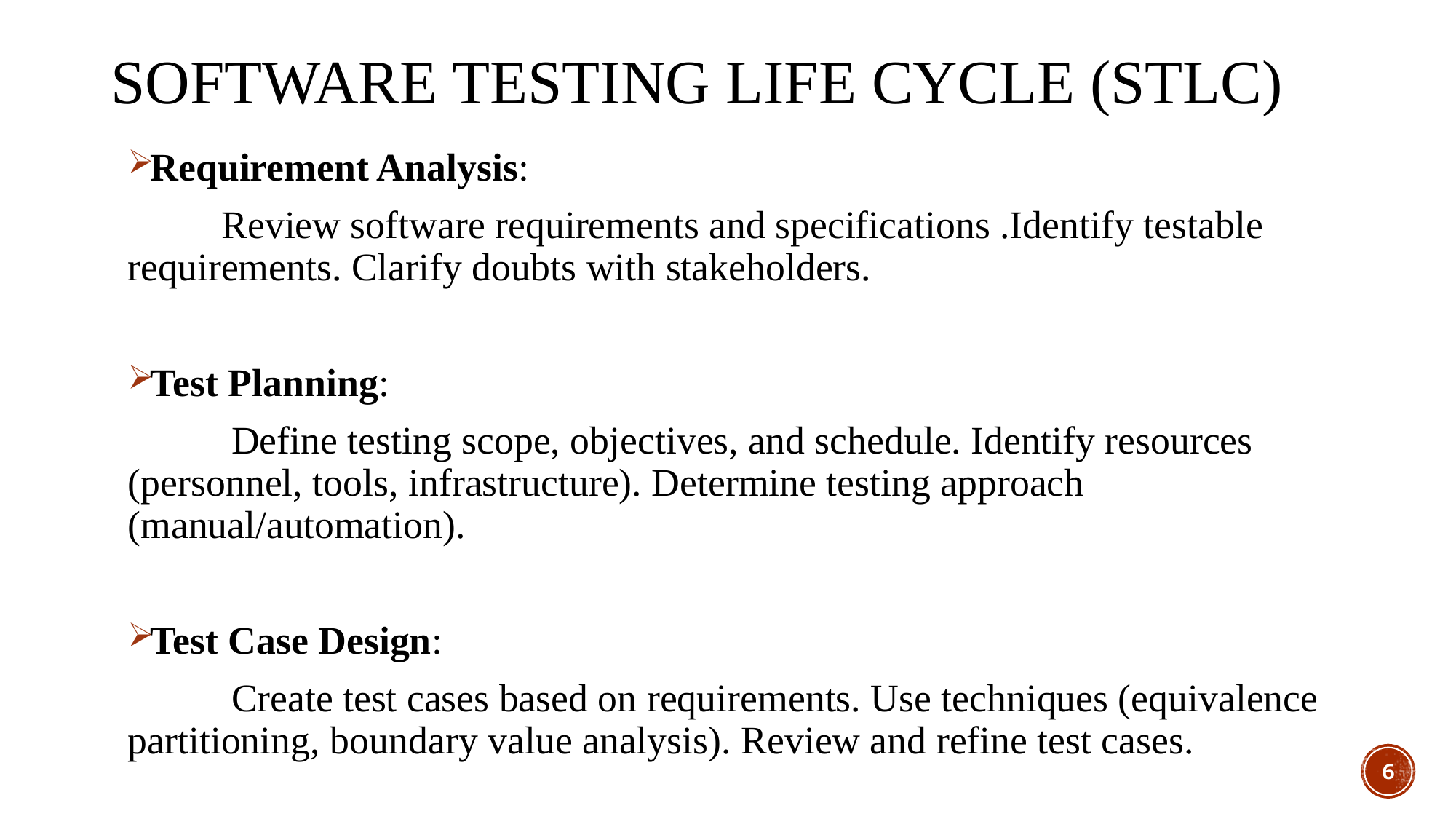

# Software Testing Life Cycle (STLC)
Requirement Analysis:
	Review software requirements and specifications .Identify testable requirements. Clarify doubts with stakeholders.

Test Planning:
	 Define testing scope, objectives, and schedule. Identify resources (personnel, tools, infrastructure). Determine testing approach (manual/automation).

Test Case Design:
	 Create test cases based on requirements. Use techniques (equivalence partitioning, boundary value analysis). Review and refine test cases.

6